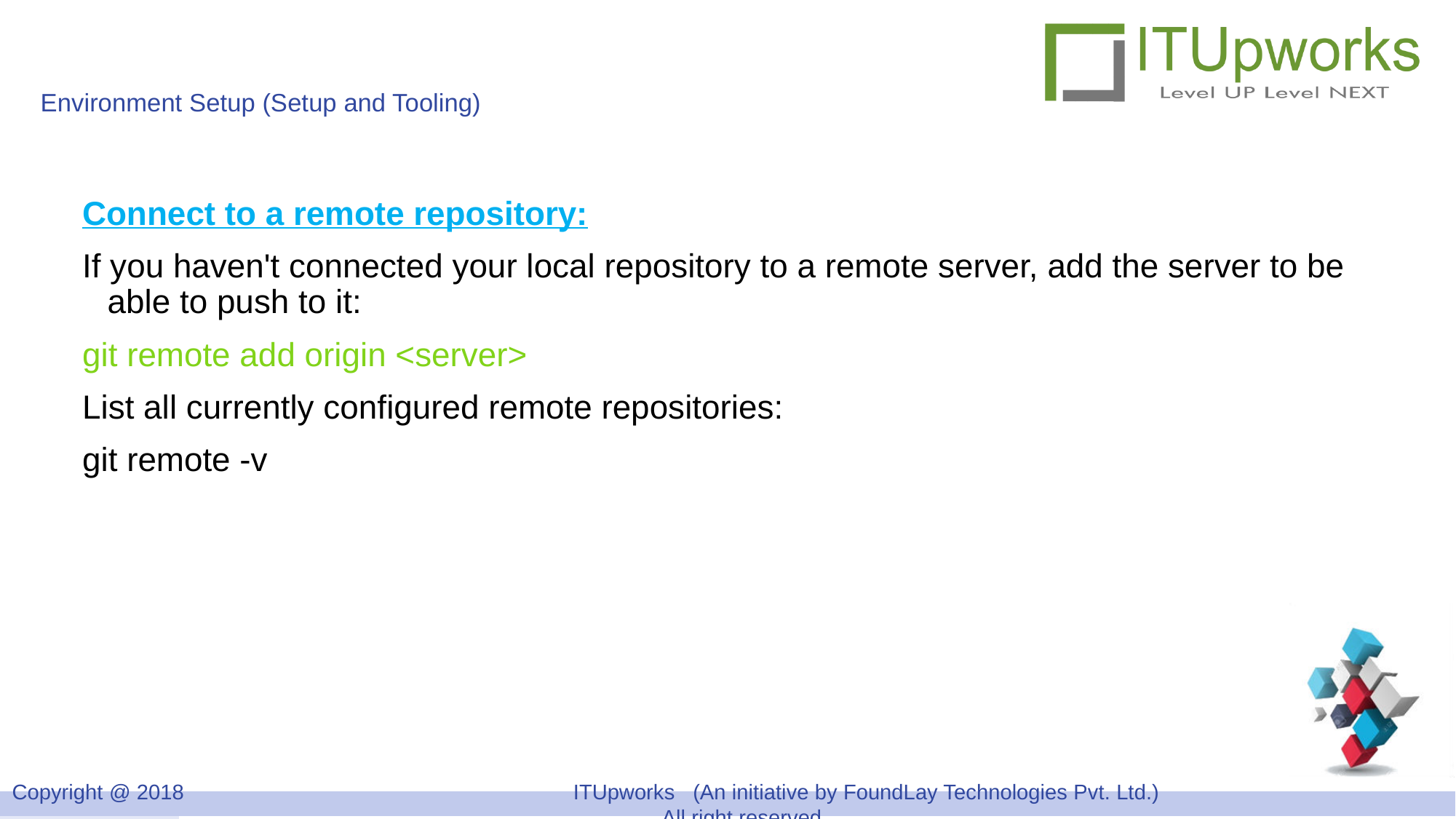

# Environment Setup (Setup and Tooling)
Connect to a remote repository:
If you haven't connected your local repository to a remote server, add the server to be able to push to it:
git remote add origin <server>
List all currently configured remote repositories:
git remote -v